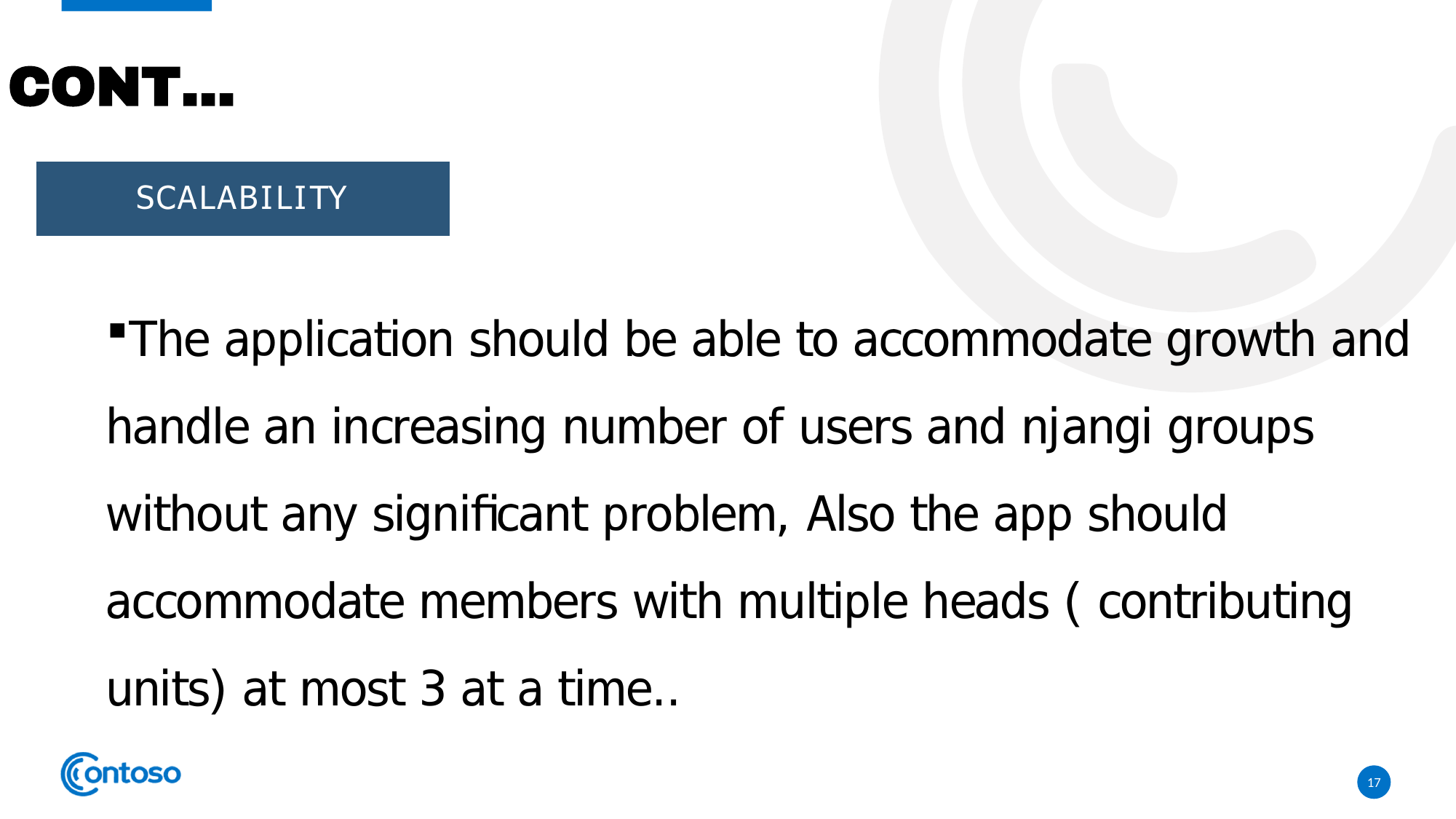

# CONT…

SCALABILITY
The application should be able to accommodate growth and handle an increasing number of users and njangi groups without any significant problem, Also the app should  accommodate members with multiple heads ( contributing units) at most 3 at a time..
17